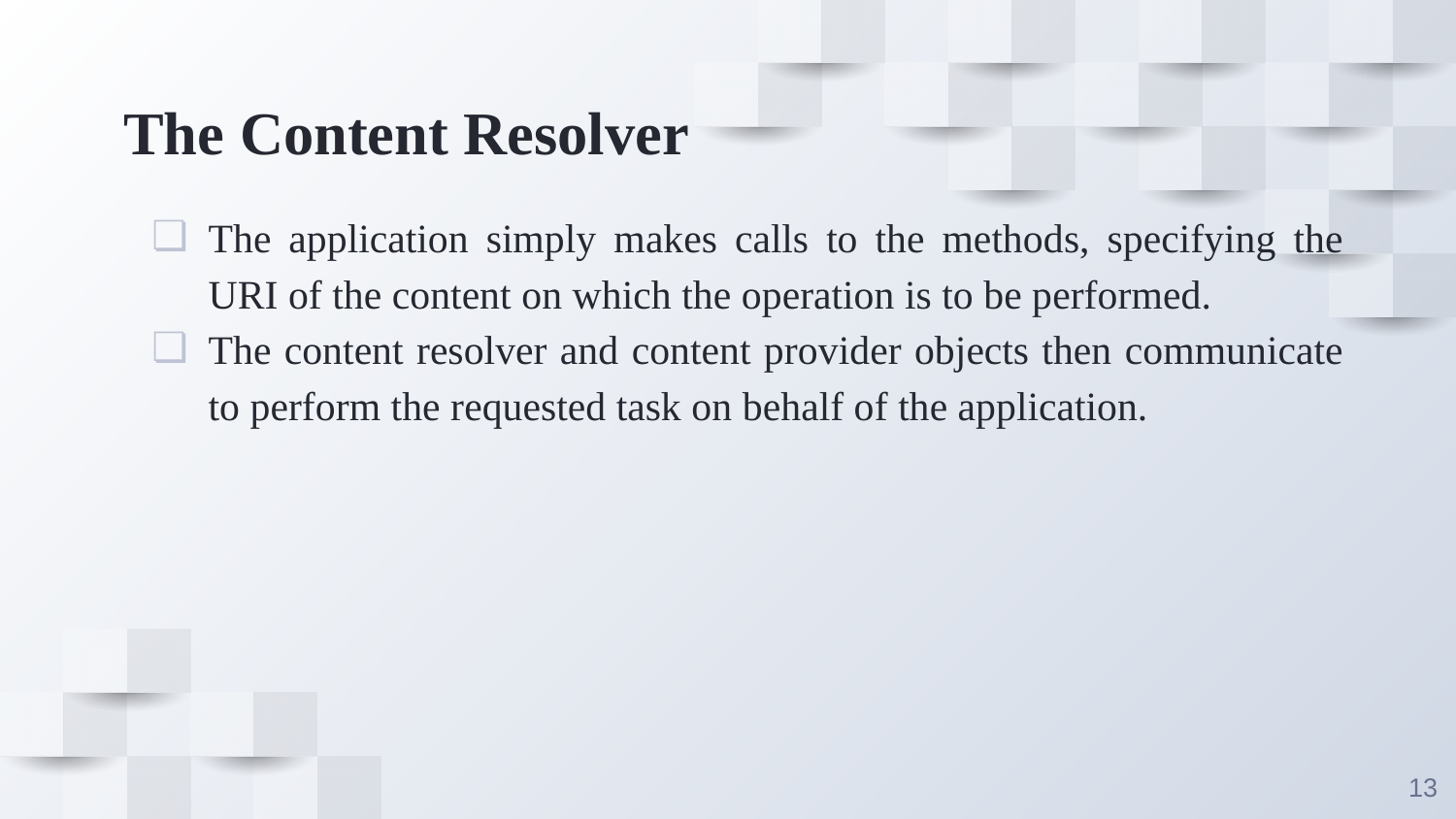

# The Content Resolver
The application simply makes calls to the methods, specifying the URI of the content on which the operation is to be performed.
The content resolver and content provider objects then communicate to perform the requested task on behalf of the application.

13